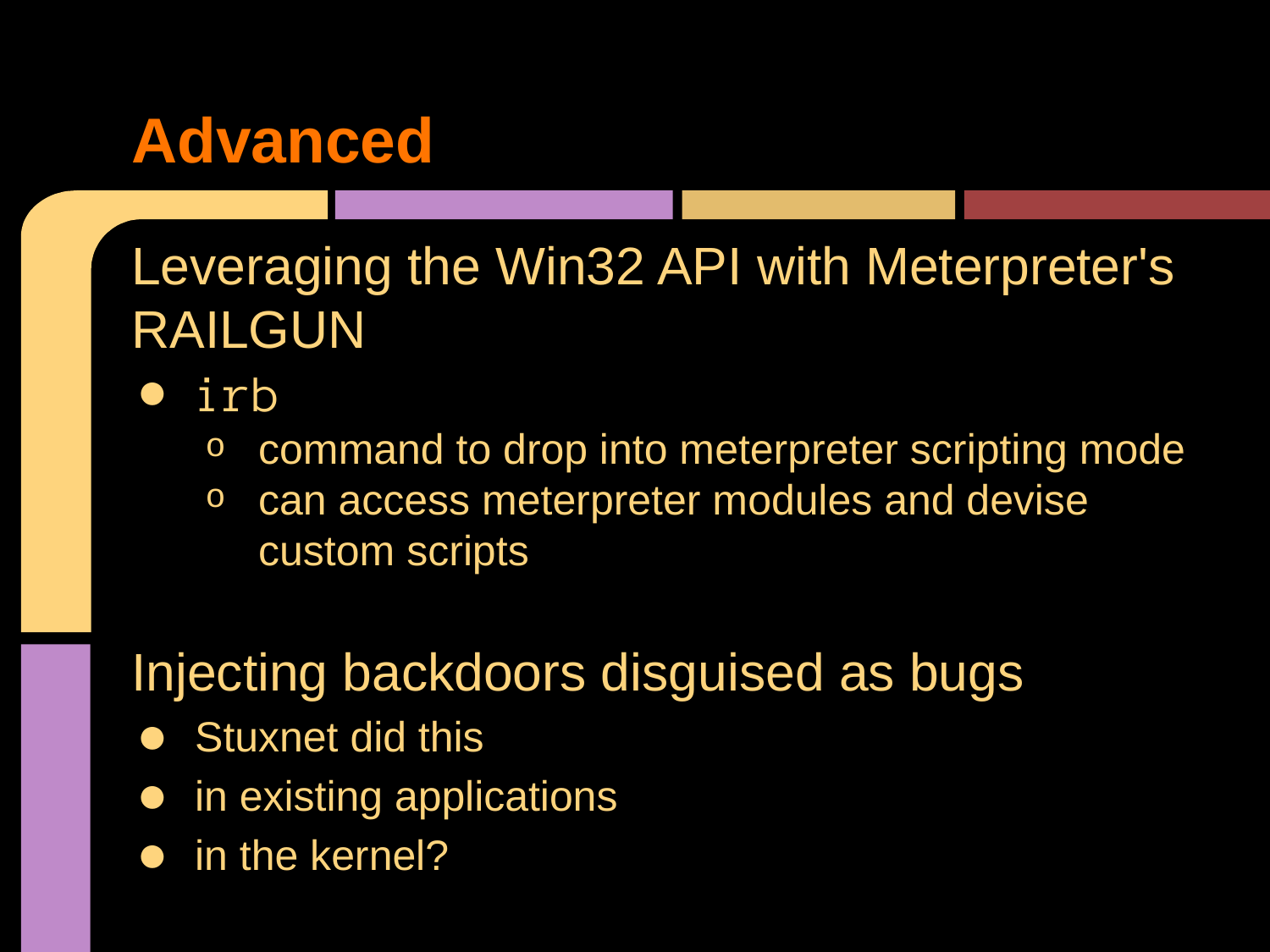

# Advanced
Leveraging the Win32 API with Meterpreter's RAILGUN
irb
command to drop into meterpreter scripting mode
can access meterpreter modules and devise custom scripts

Injecting backdoors disguised as bugs
Stuxnet did this
in existing applications
in the kernel?